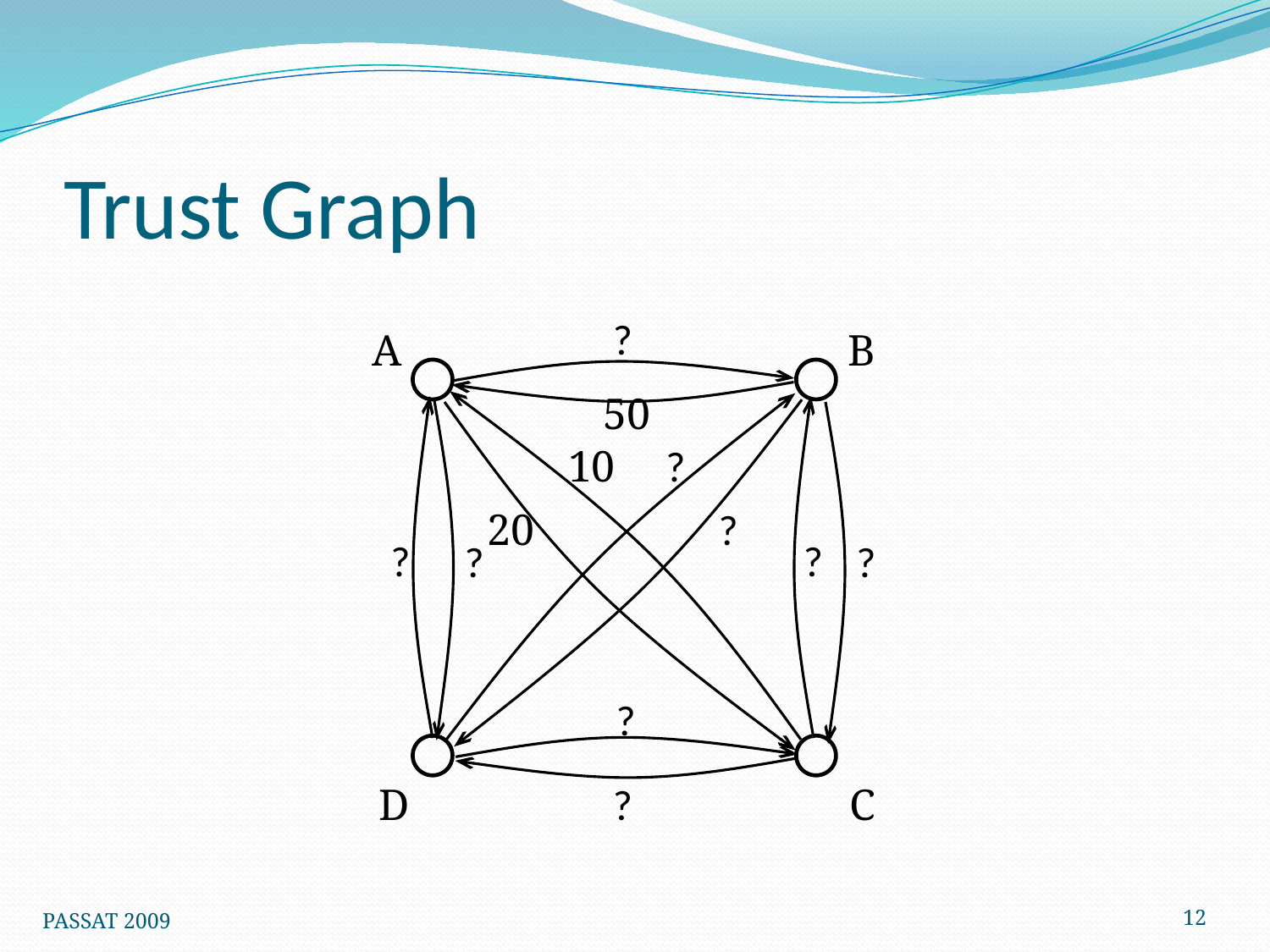

# Trust Graph

?
A
B

50
10
?
?
20
?
?
?
?
?
D
?
C
12
PASSAT 2009